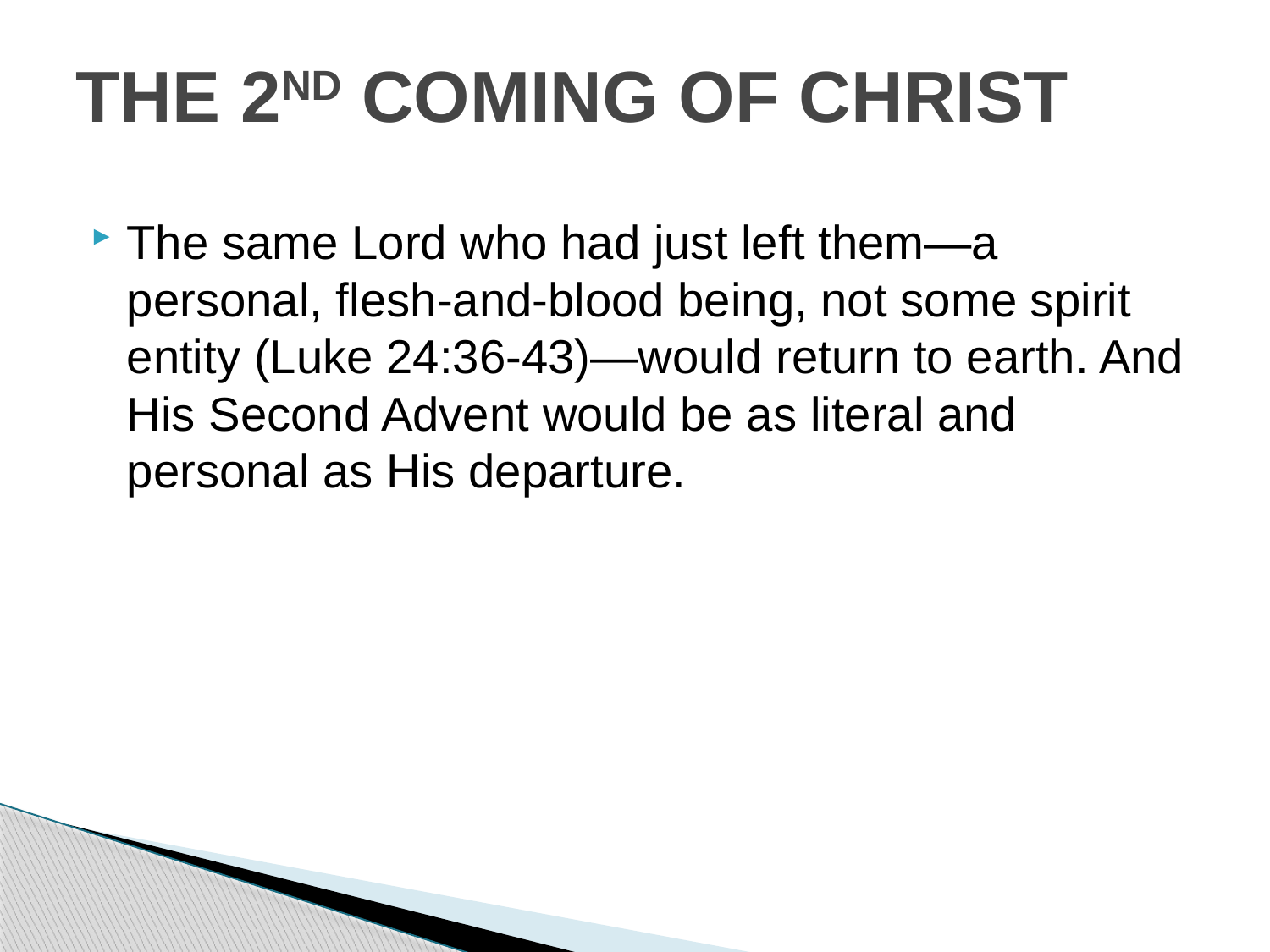

# THE 2ND COMING OF CHRIST
The same Lord who had just left them—a personal, flesh-and-blood being, not some spirit entity (Luke 24:36-43)—would return to earth. And His Second Advent would be as literal and personal as His departure.